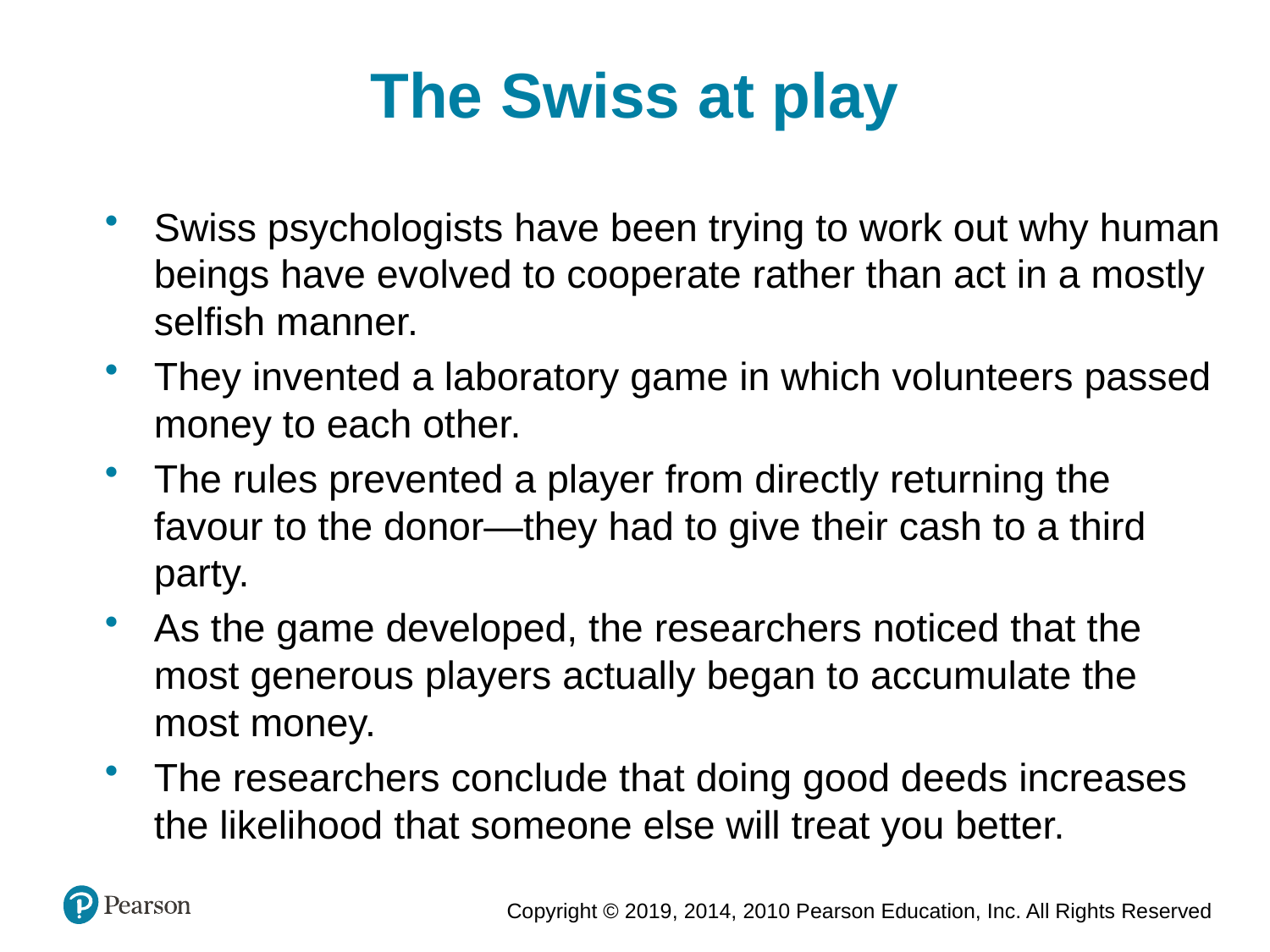

The Swiss at play
Swiss psychologists have been trying to work out why human beings have evolved to cooperate rather than act in a mostly selfish manner.
They invented a laboratory game in which volunteers passed money to each other.
The rules prevented a player from directly returning the favour to the donor—they had to give their cash to a third party.
As the game developed, the researchers noticed that the most generous players actually began to accumulate the most money.
The researchers conclude that doing good deeds increases the likelihood that someone else will treat you better.